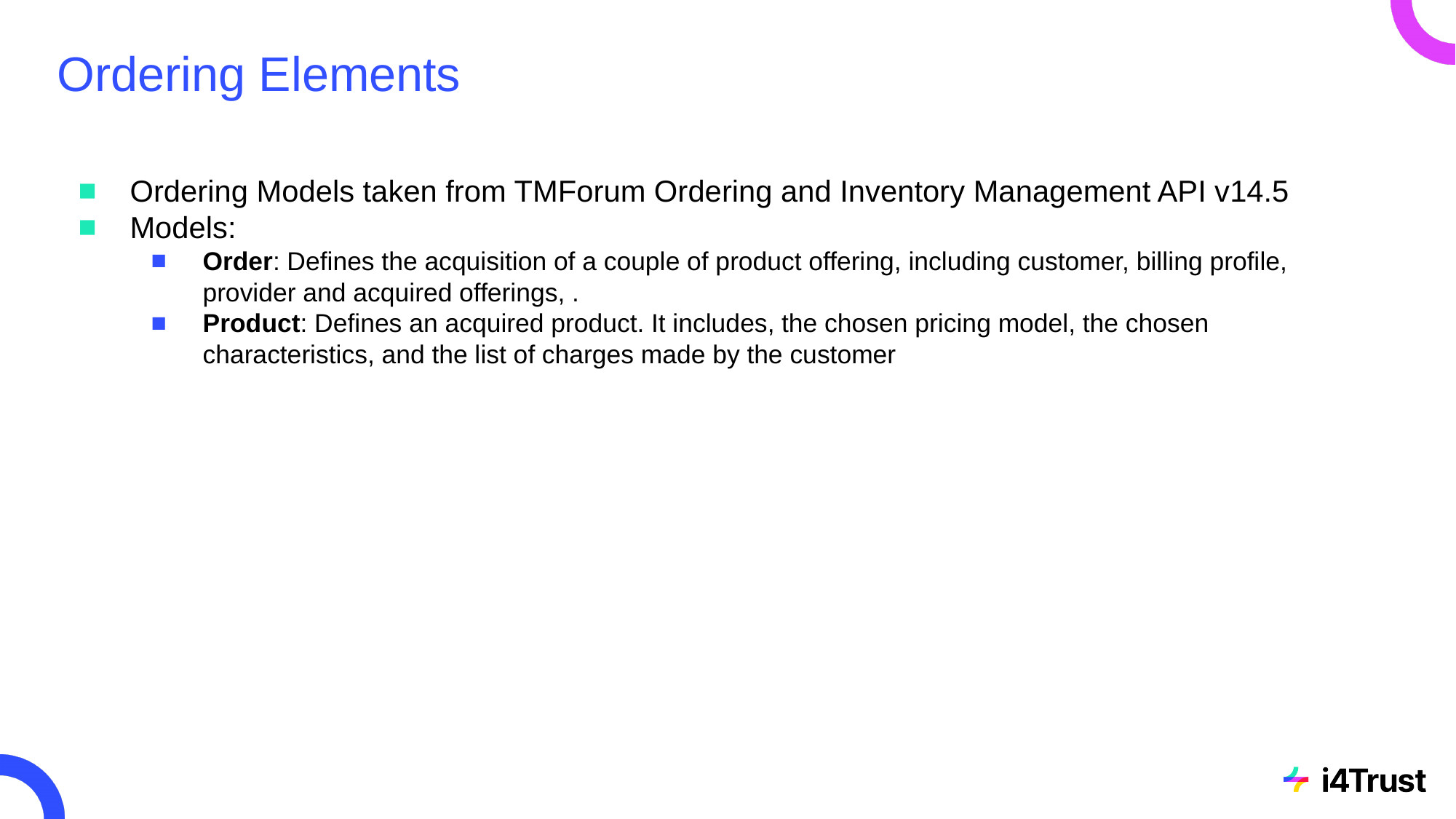

# Ordering Elements
Ordering Models taken from TMForum Ordering and Inventory Management API v14.5
Models:
Order: Defines the acquisition of a couple of product offering, including customer, billing profile, provider and acquired offerings, .
Product: Defines an acquired product. It includes, the chosen pricing model, the chosen characteristics, and the list of charges made by the customer